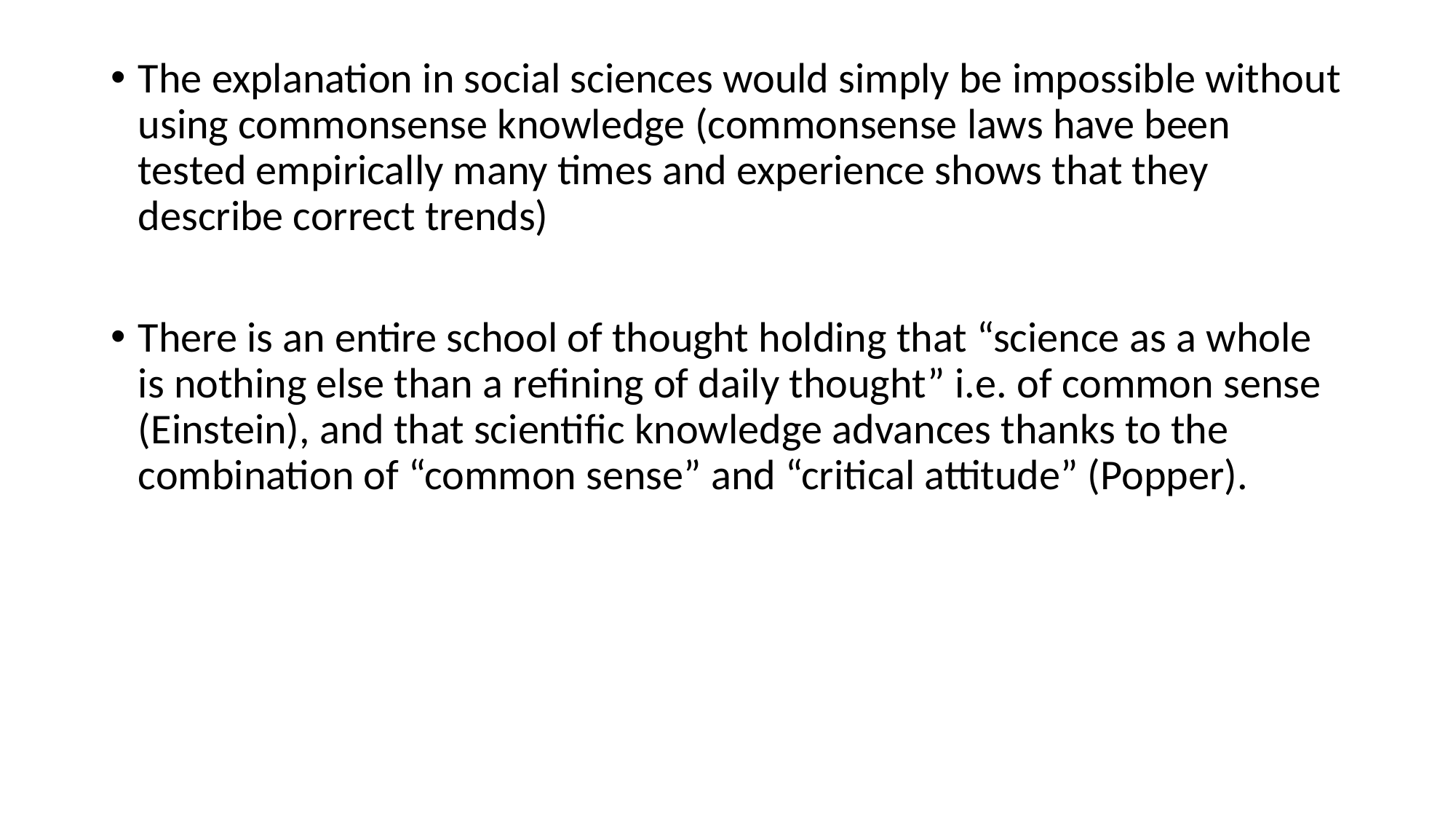

#
The explanation in social sciences would simply be impossible without using commonsense knowledge (commonsense laws have been tested empirically many times and experience shows that they describe correct trends)

There is an entire school of thought holding that “science as a whole is nothing else than a refining of daily thought” i.e. of common sense (Einstein), and that scientific knowledge advances thanks to the combination of “common sense” and “critical attitude” (Popper).